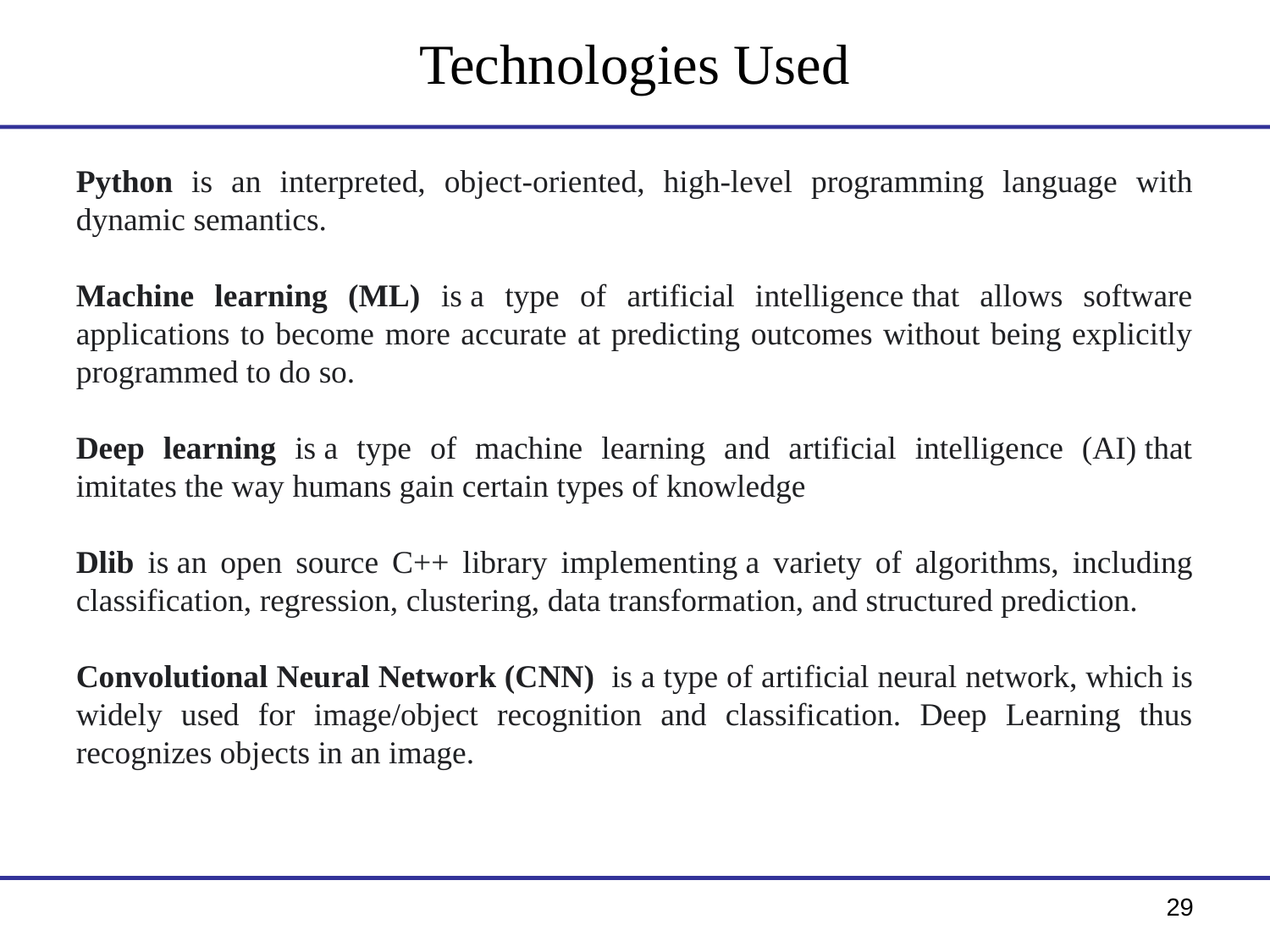

# Technologies Used

Python is an interpreted, object-oriented, high-level programming language with dynamic semantics.

Machine learning (ML) is a type of artificial intelligence that allows software applications to become more accurate at predicting outcomes without being explicitly programmed to do so.

Deep learning is a type of machine learning and artificial intelligence (AI) that imitates the way humans gain certain types of knowledge

Dlib is an open source C++ library implementing a variety of algorithms, including classification, regression, clustering, data transformation, and structured prediction.

Convolutional Neural Network (CNN)  is a type of artificial neural network, which is widely used for image/object recognition and classification. Deep Learning thus recognizes objects in an image.

29